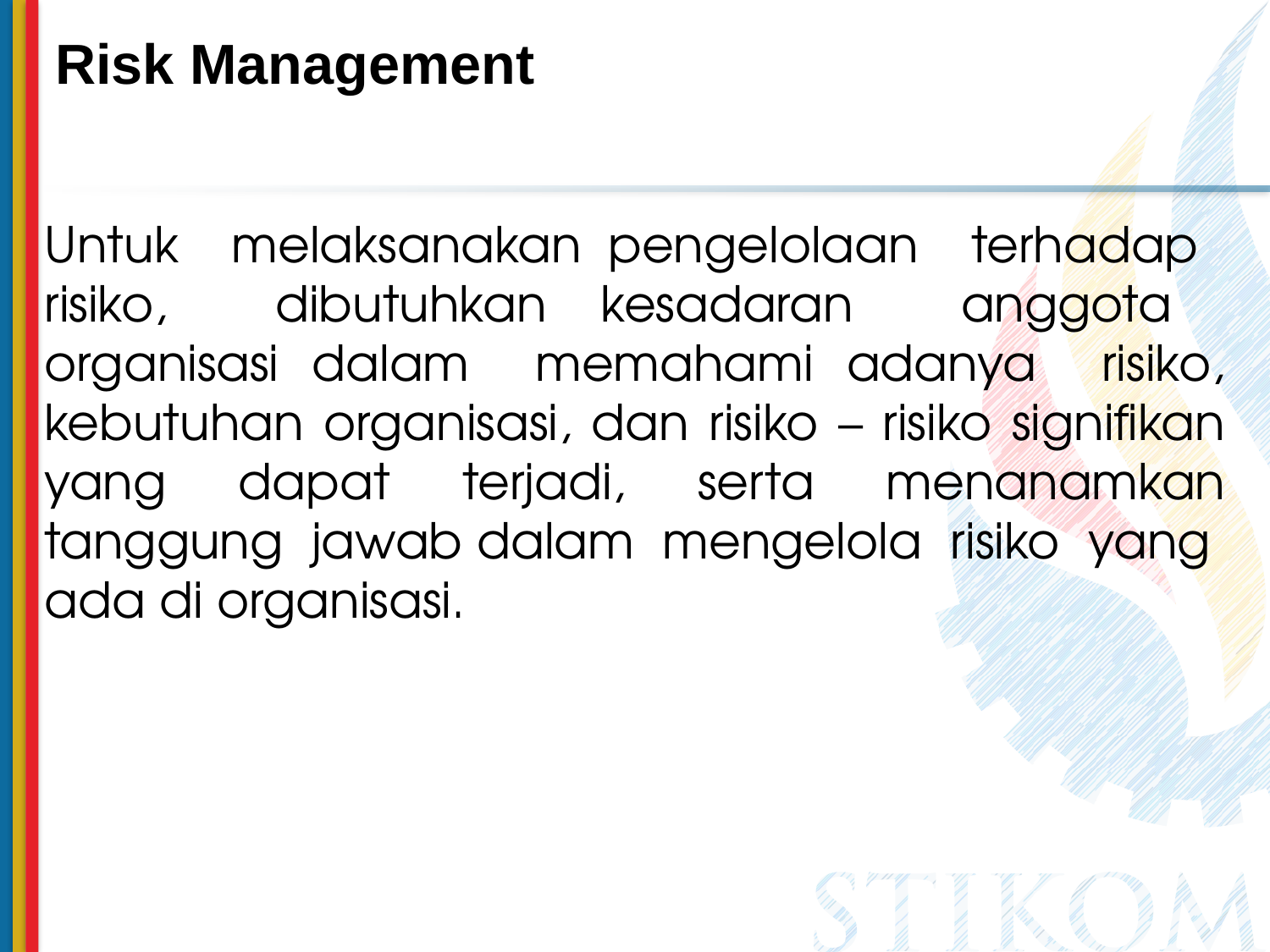

# Risk Management
Untuk  melaksanakan pengelolaan  terhadap  risiko,  dibutuhkan kesadaran  anggota  organisasi dalam  memahami adanya  risiko, kebutuhan organisasi, dan risiko – risiko signifikan yang dapat terjadi, serta menanamkan tanggung  jawab dalam  mengelola  risiko  yang  ada di organisasi.